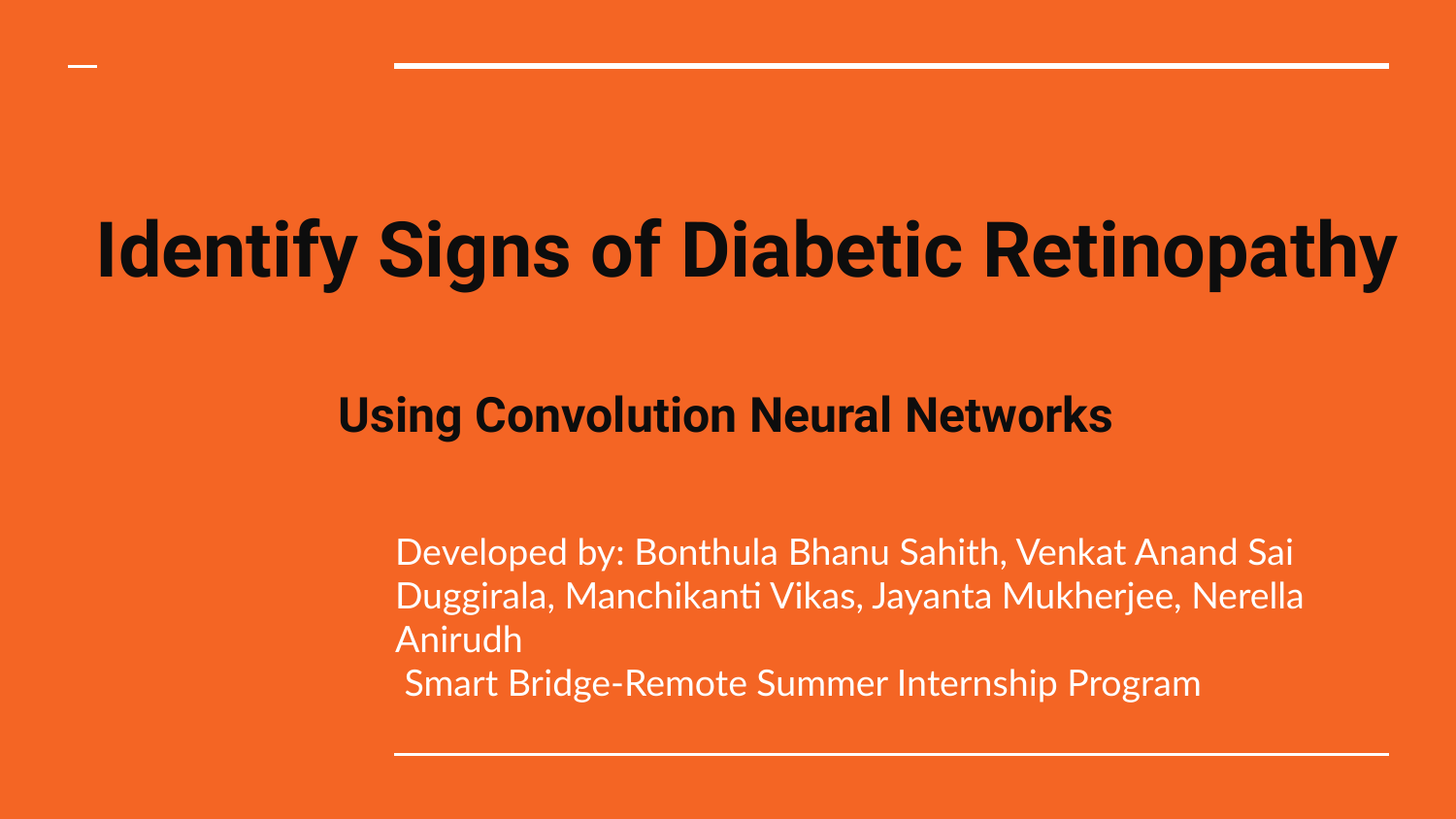

# Identify Signs of Diabetic Retinopathy

                       Using Convolution Neural Networks

Developed by: Bonthula Bhanu Sahith, Venkat Anand Sai Duggirala, Manchikanti Vikas, Jayanta Mukherjee, Nerella Anirudh
 Smart Bridge-Remote Summer Internship Program